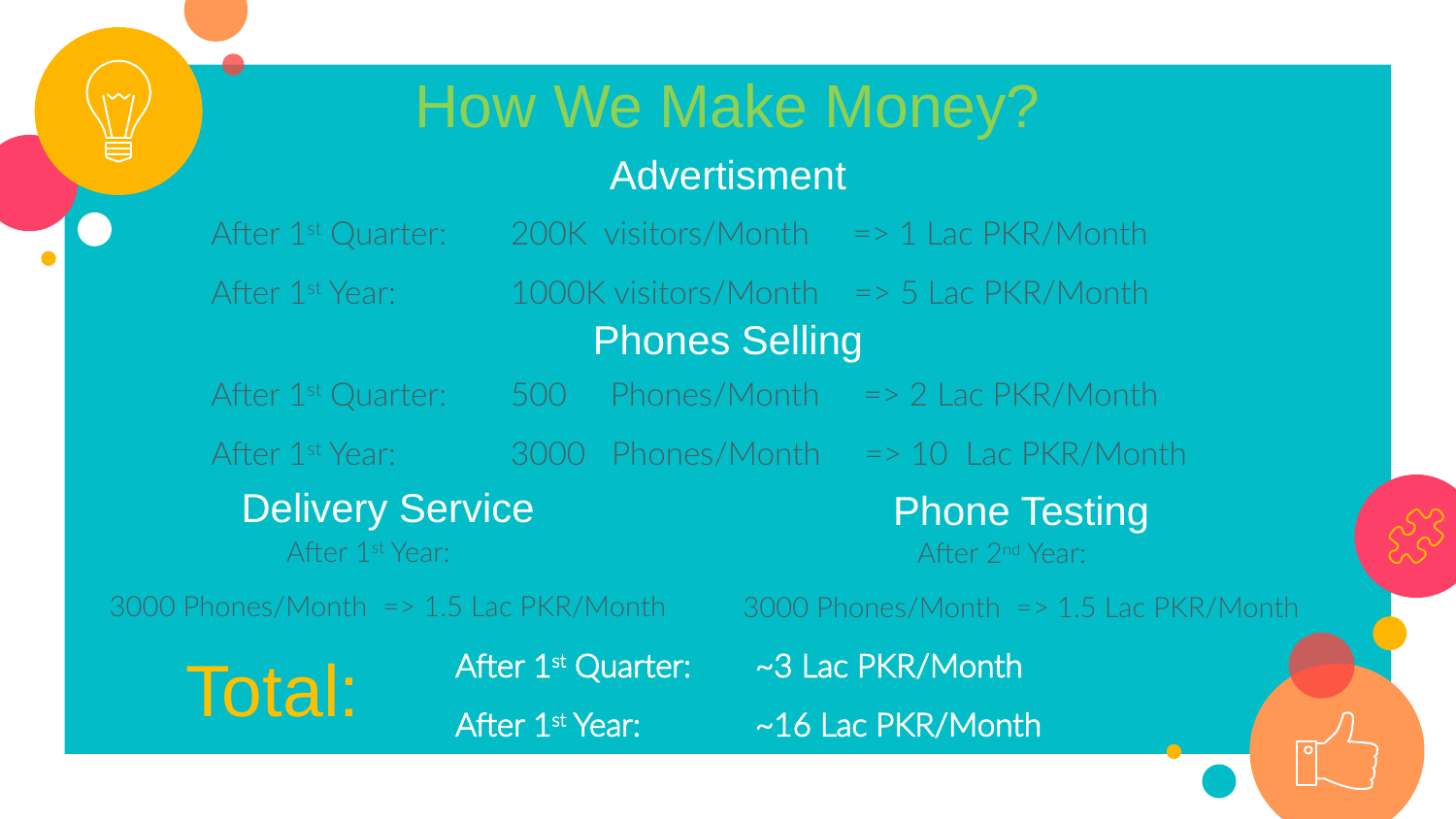

How We Make Money?
Advertisment
After 1st Quarter:	 200K  visitors/Month     => 1 Lac PKR/Month
After 1st Year: 	 1000K visitors/Month    => 5 Lac PKR/Month

Phones Selling
After 1st Quarter:	 500     Phones/Month     => 2 Lac PKR/Month
After 1st Year: 	 3000   Phones/Month     => 10  Lac PKR/Month

Delivery Service
Phone Testing
After 1st Year:
3000 Phones/Month  => 1.5 Lac PKR/Month

After 2nd Year:
3000 Phones/Month  => 1.5 Lac PKR/Month

After 1st Quarter:	 ~3 Lac PKR/Month
After 1st Year: 	 ~16 Lac PKR/Month

Total: